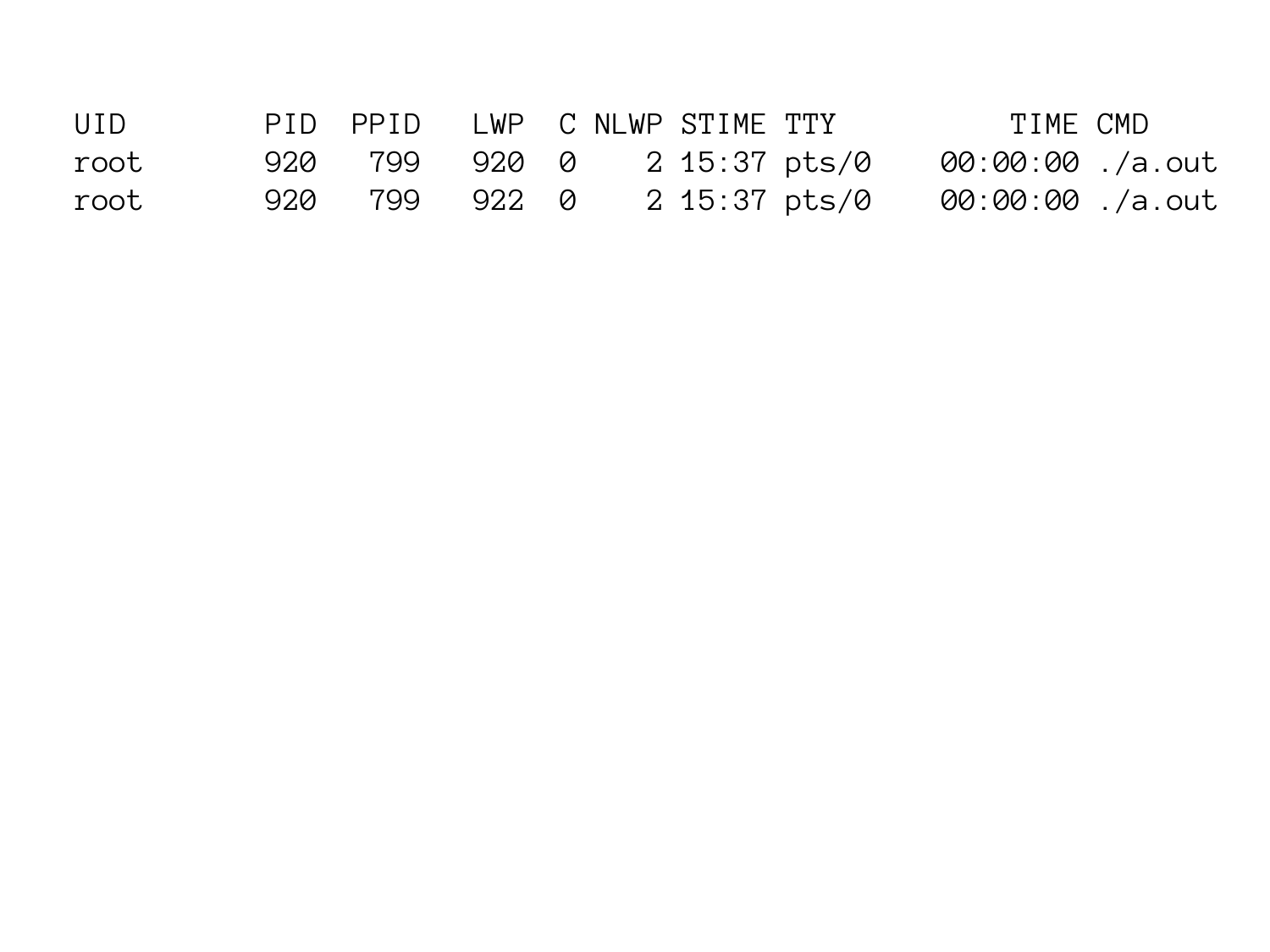

UID        PID  PPID   LWP  C NLWP STIME TTY          TIME CMD
root       920   799   920  0    2 15:37 pts/0    00:00:00 ./a.out
root       920   799   922  0    2 15:37 pts/0    00:00:00 ./a.out